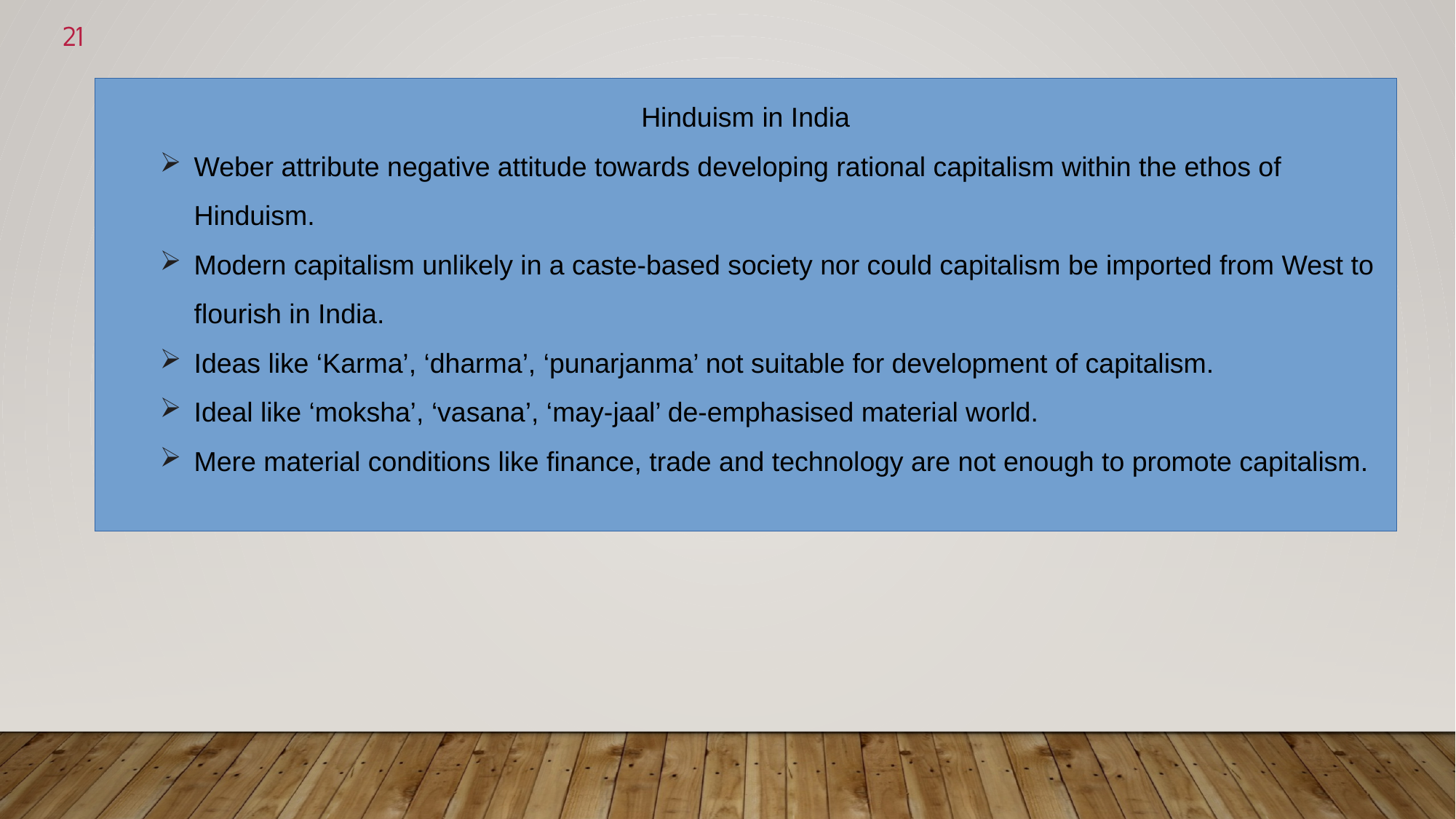

21
Hinduism in India
Weber attribute negative attitude towards developing rational capitalism within the ethos of Hinduism.
Modern capitalism unlikely in a caste-based society nor could capitalism be imported from West to flourish in India.
Ideas like ‘Karma’, ‘dharma’, ‘punarjanma’ not suitable for development of capitalism.
Ideal like ‘moksha’, ‘vasana’, ‘may-jaal’ de-emphasised material world.
Mere material conditions like finance, trade and technology are not enough to promote capitalism.